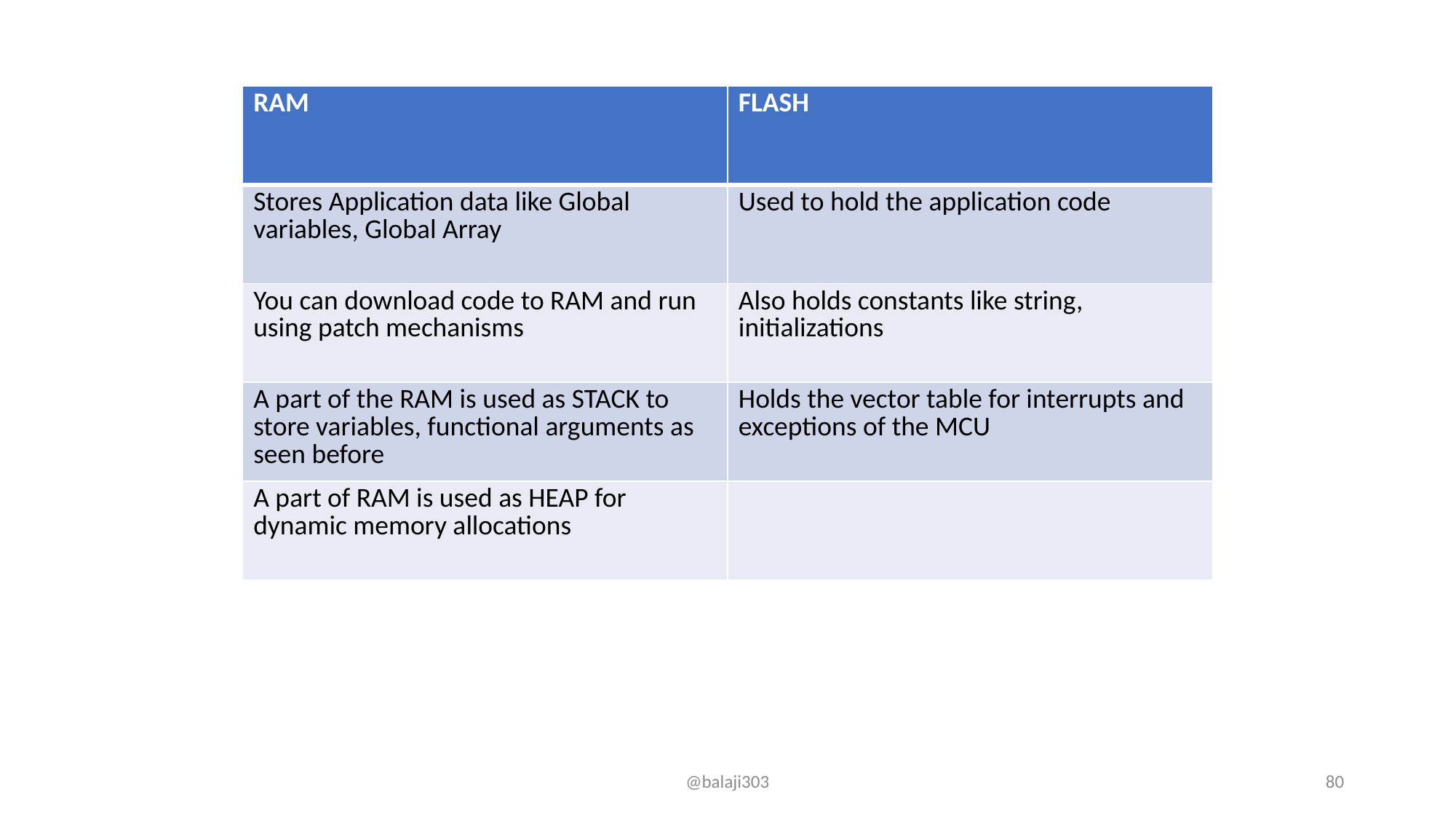

| RAM | FLASH |
| --- | --- |
| Stores Application data like Global variables, Global Array | Used to hold the application code |
| You can download code to RAM and run using patch mechanisms | Also holds constants like string, initializations |
| A part of the RAM is used as STACK to store variables, functional arguments as seen before | Holds the vector table for interrupts and exceptions of the MCU |
| A part of RAM is used as HEAP for dynamic memory allocations |  |
@balaji303
80